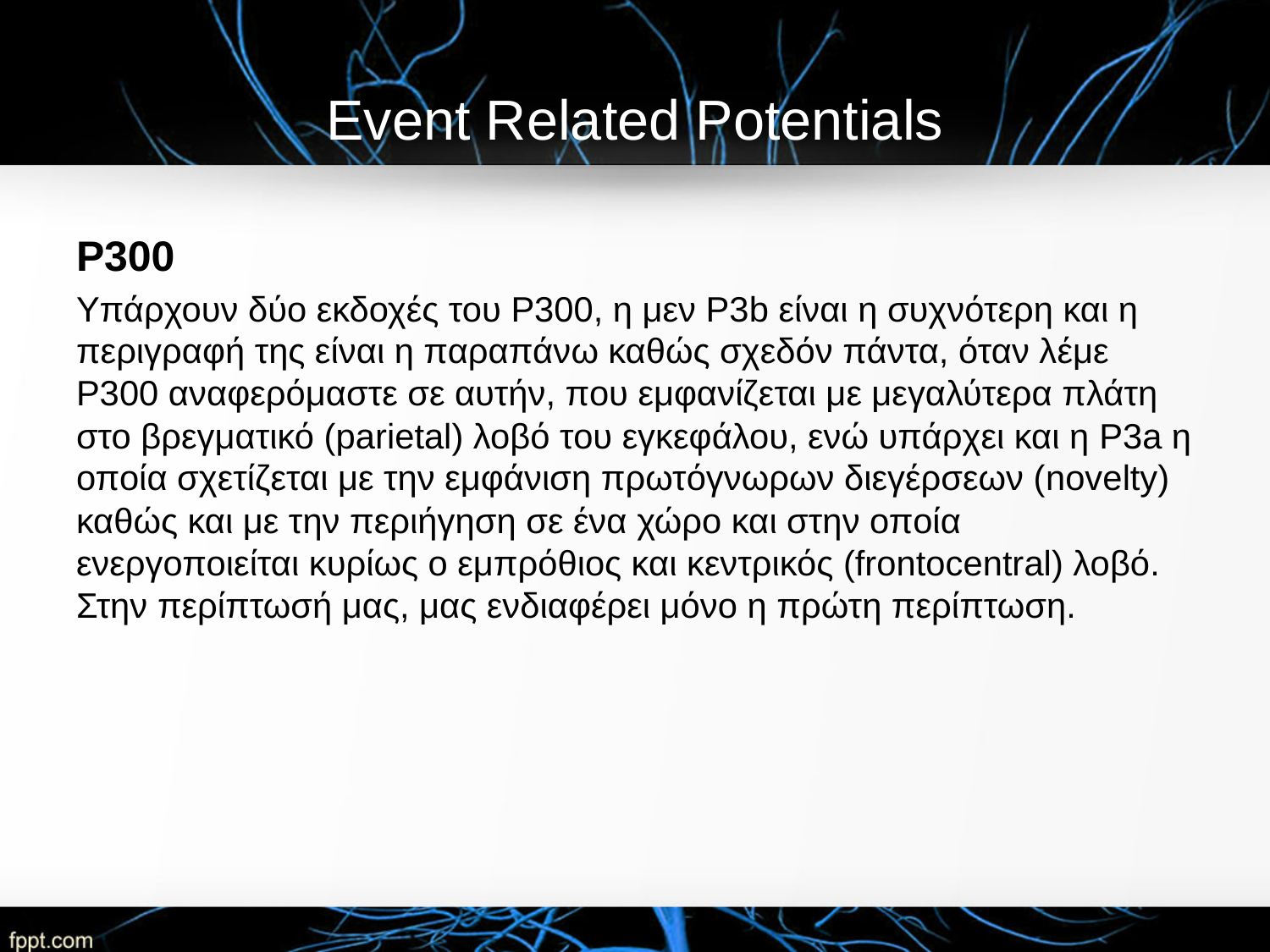

# Event Related Potentials
P300
Υπάρχουν δύο εκδοχές του P300, η μεν Ρ3b είναι η συχνότερη και η περιγραφή της είναι η παραπάνω καθώς σχεδόν πάντα, όταν λέμε P300 αναφερόμαστε σε αυτήν, που εμφανίζεται με μεγαλύτερα πλάτη στο βρεγματικό (parietal) λοβό του εγκεφάλου, ενώ υπάρχει και η P3a η οποία σχετίζεται με την εμφάνιση πρωτόγνωρων διεγέρσεων (novelty) καθώς και με την περιήγηση σε ένα χώρο και στην οποία ενεργοποιείται κυρίως ο εμπρόθιος και κεντρικός (frontocentral) λοβό. Στην περίπτωσή μας, μας ενδιαφέρει μόνο η πρώτη περίπτωση.